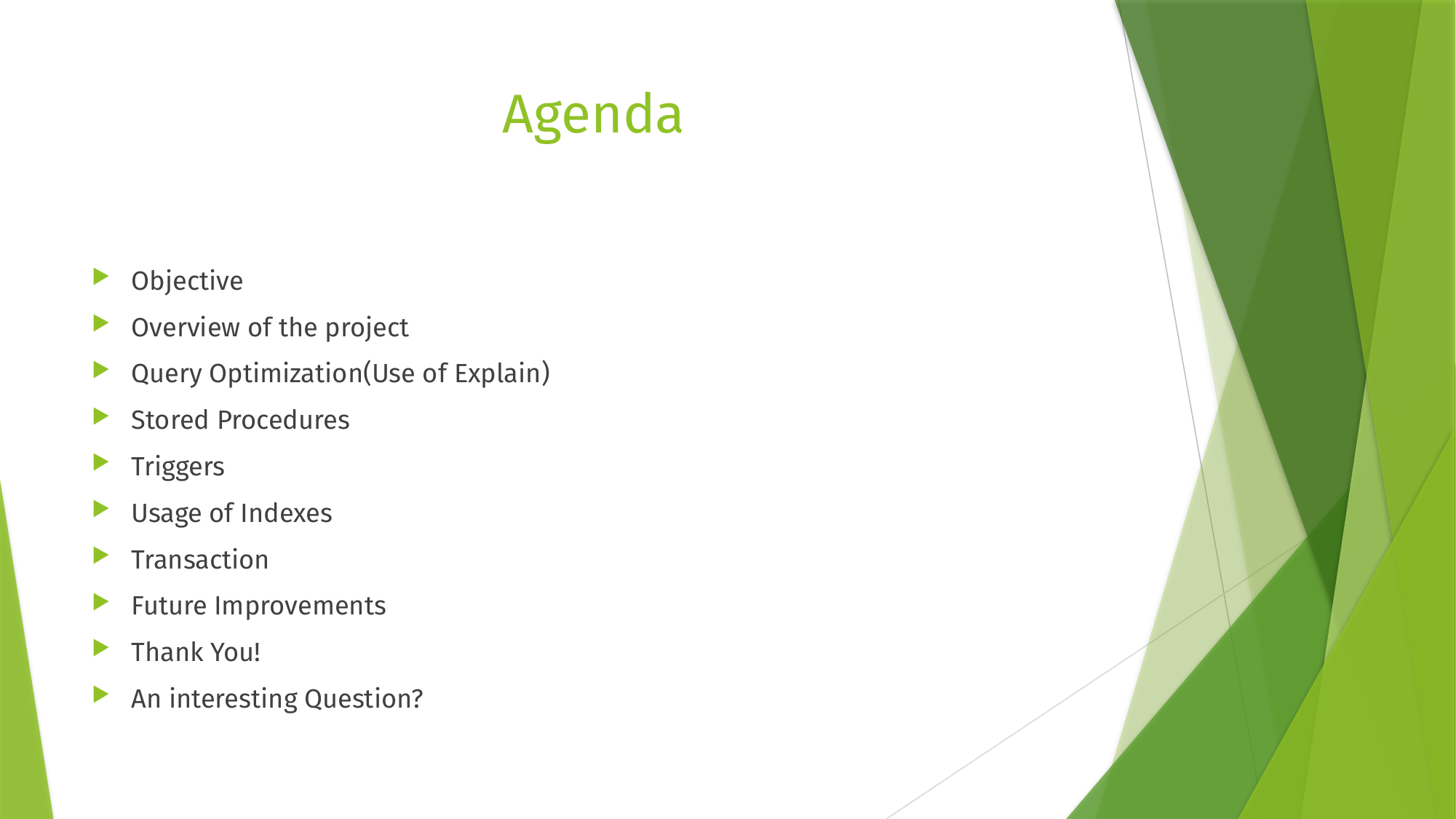

# Agenda
Objective
Overview of the project
Query Optimization(Use of Explain)
Stored Procedures
Triggers
Usage of Indexes
Transaction
Future Improvements
Thank You!
An interesting Question?